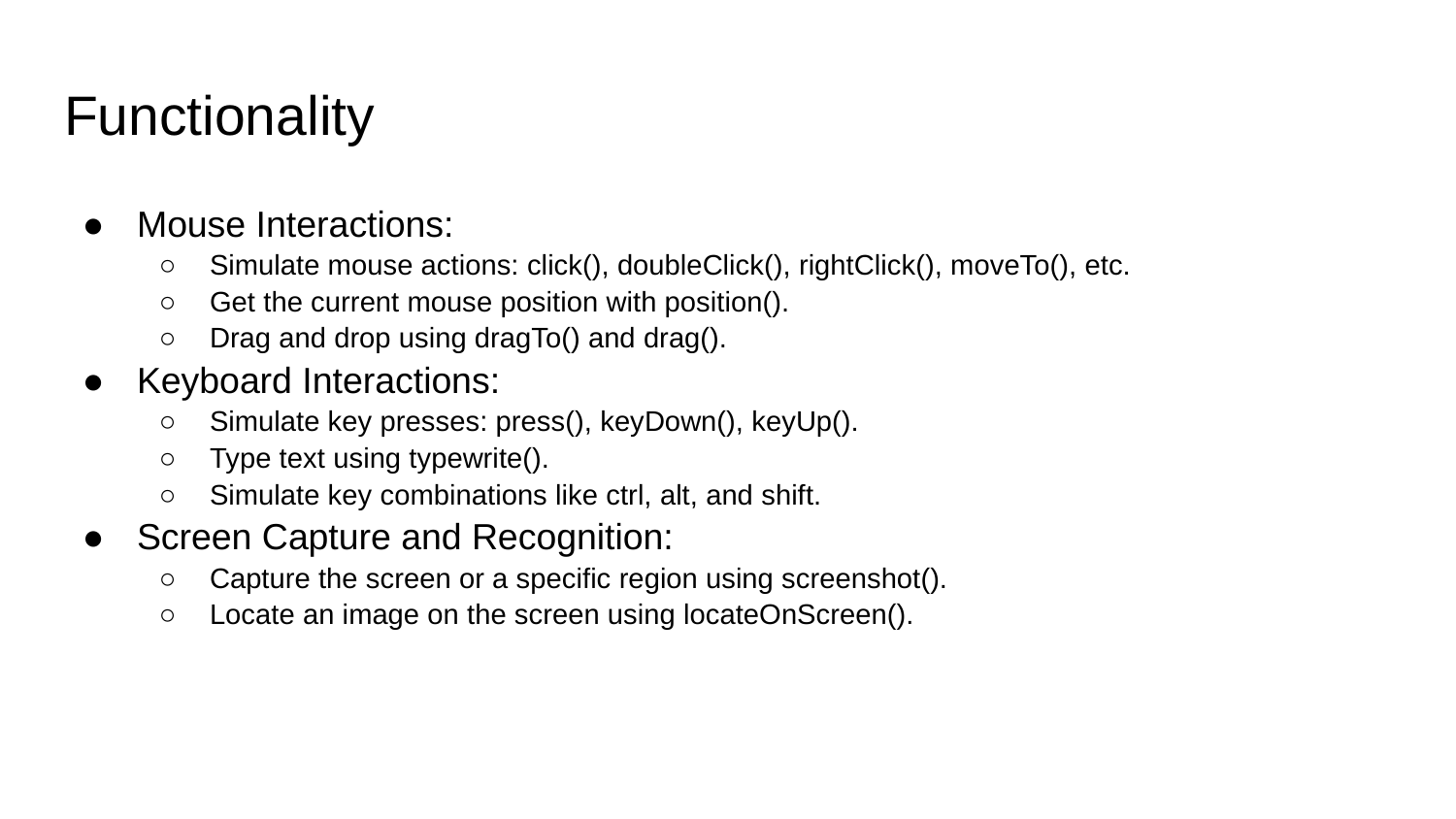

# Functionality
Mouse Interactions:
Simulate mouse actions: click(), doubleClick(), rightClick(), moveTo(), etc.
Get the current mouse position with position().
Drag and drop using dragTo() and drag().
Keyboard Interactions:
Simulate key presses: press(), keyDown(), keyUp().
Type text using typewrite().
Simulate key combinations like ctrl, alt, and shift.
Screen Capture and Recognition:
Capture the screen or a specific region using screenshot().
Locate an image on the screen using locateOnScreen().